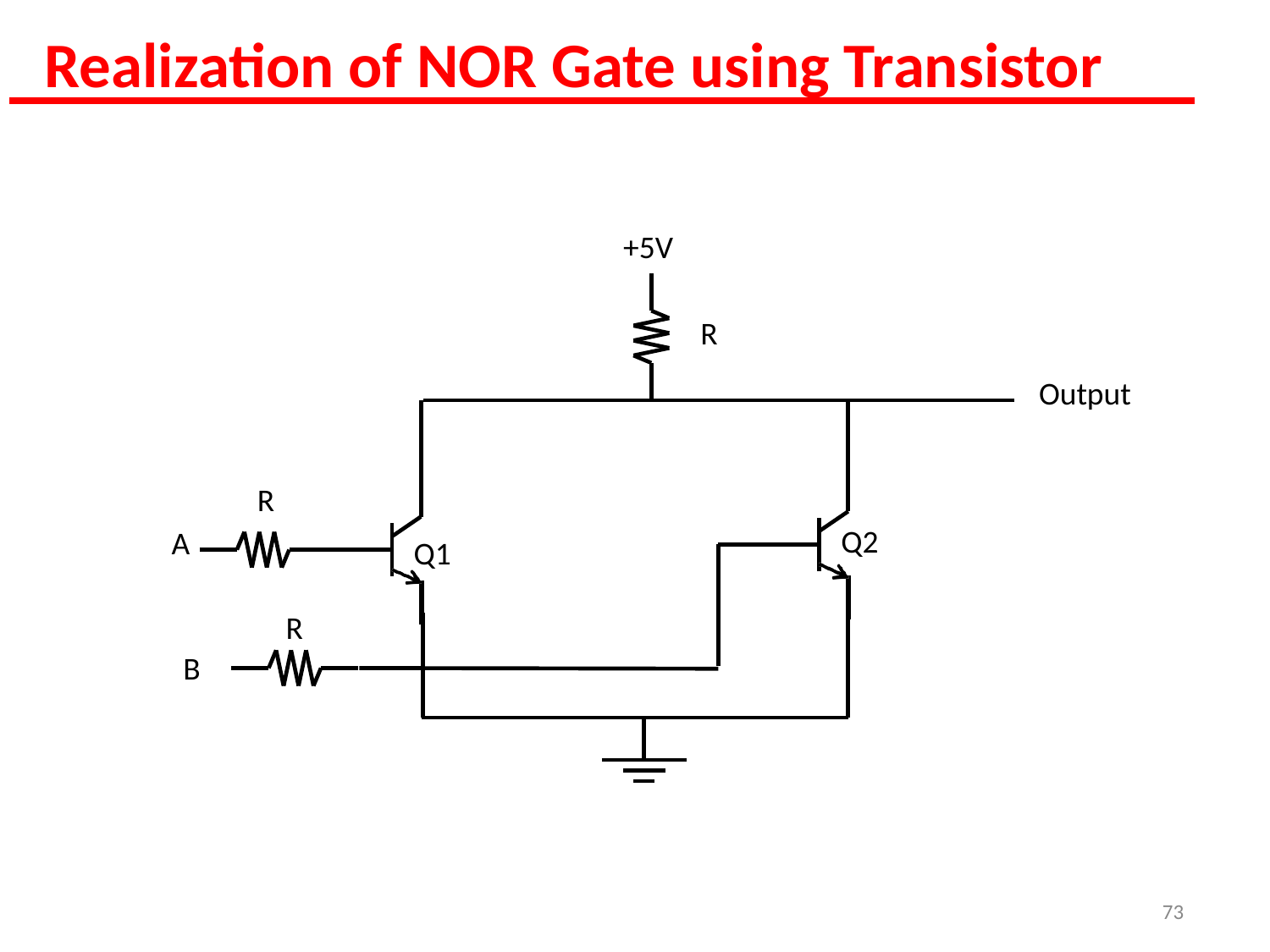

# Realization of NOR Gate using Transistor

+5V

R

Output

R

Q2
A

Q1

R
B

73